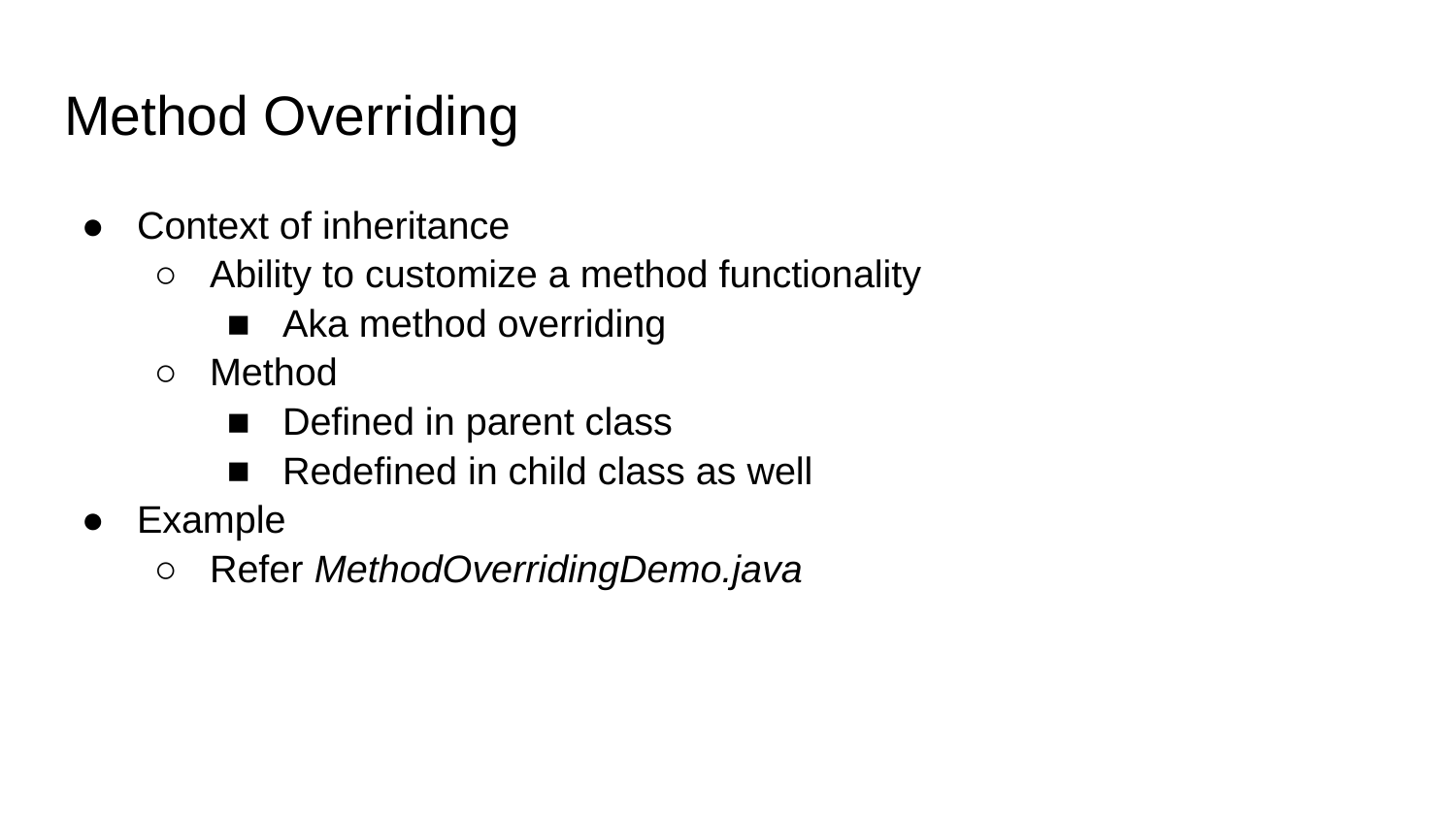

# Method Overriding
Context of inheritance
Ability to customize a method functionality
Aka method overriding
Method
Defined in parent class
Redefined in child class as well
Example
Refer MethodOverridingDemo.java